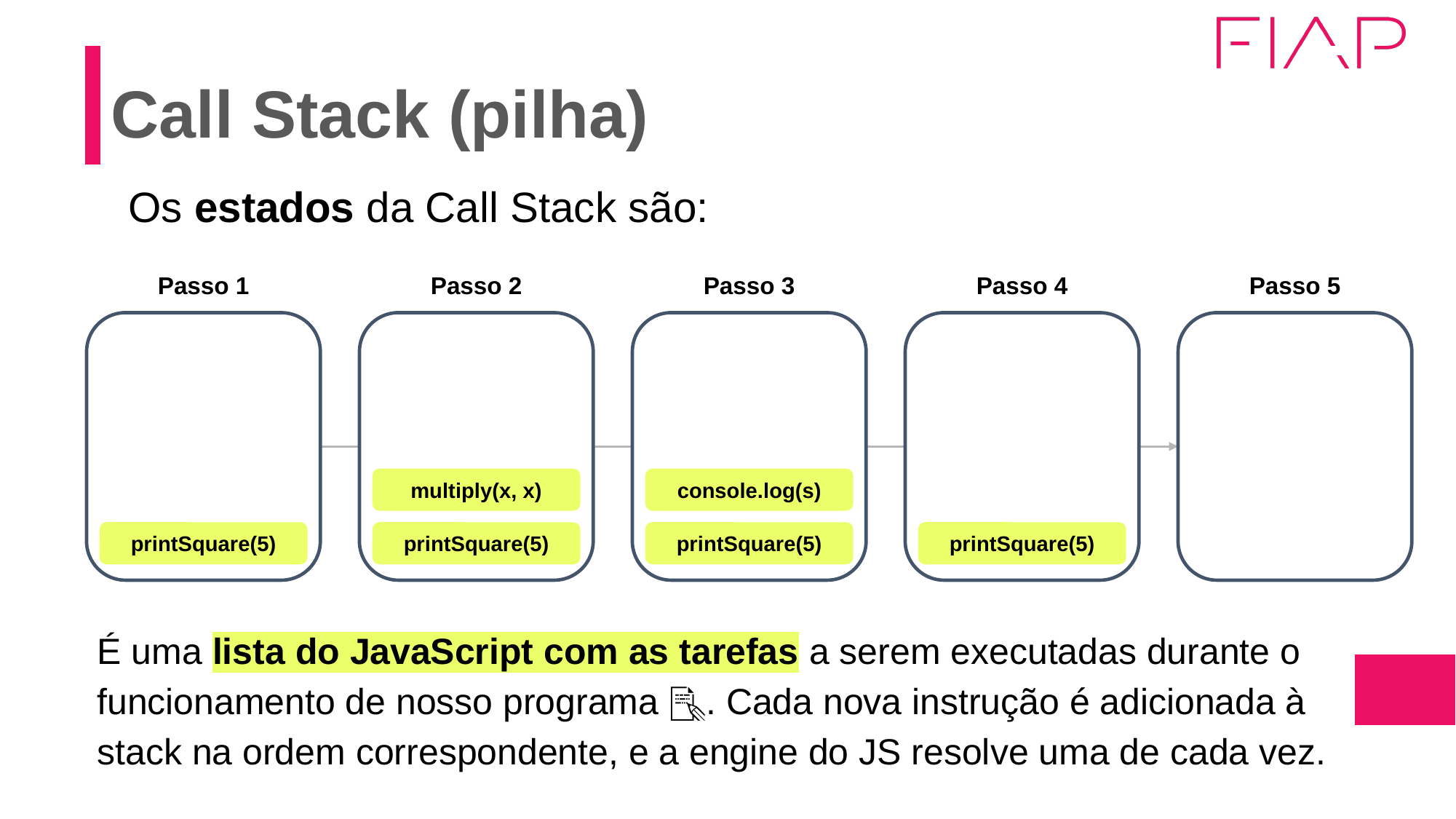

# Call Stack (pilha)
Os estados da Call Stack são:
Passo 1
Passo 2
Passo 3
Passo 4
Passo 5

multiply(x, x)
console.log(s)
printSquare(5)
printSquare(5)
printSquare(5)
printSquare(5)
É uma lista do JavaScript com as tarefas a serem executadas durante o funcionamento de nosso programa 📝. Cada nova instrução é adicionada à stack na ordem correspondente, e a engine do JS resolve uma de cada vez.
15